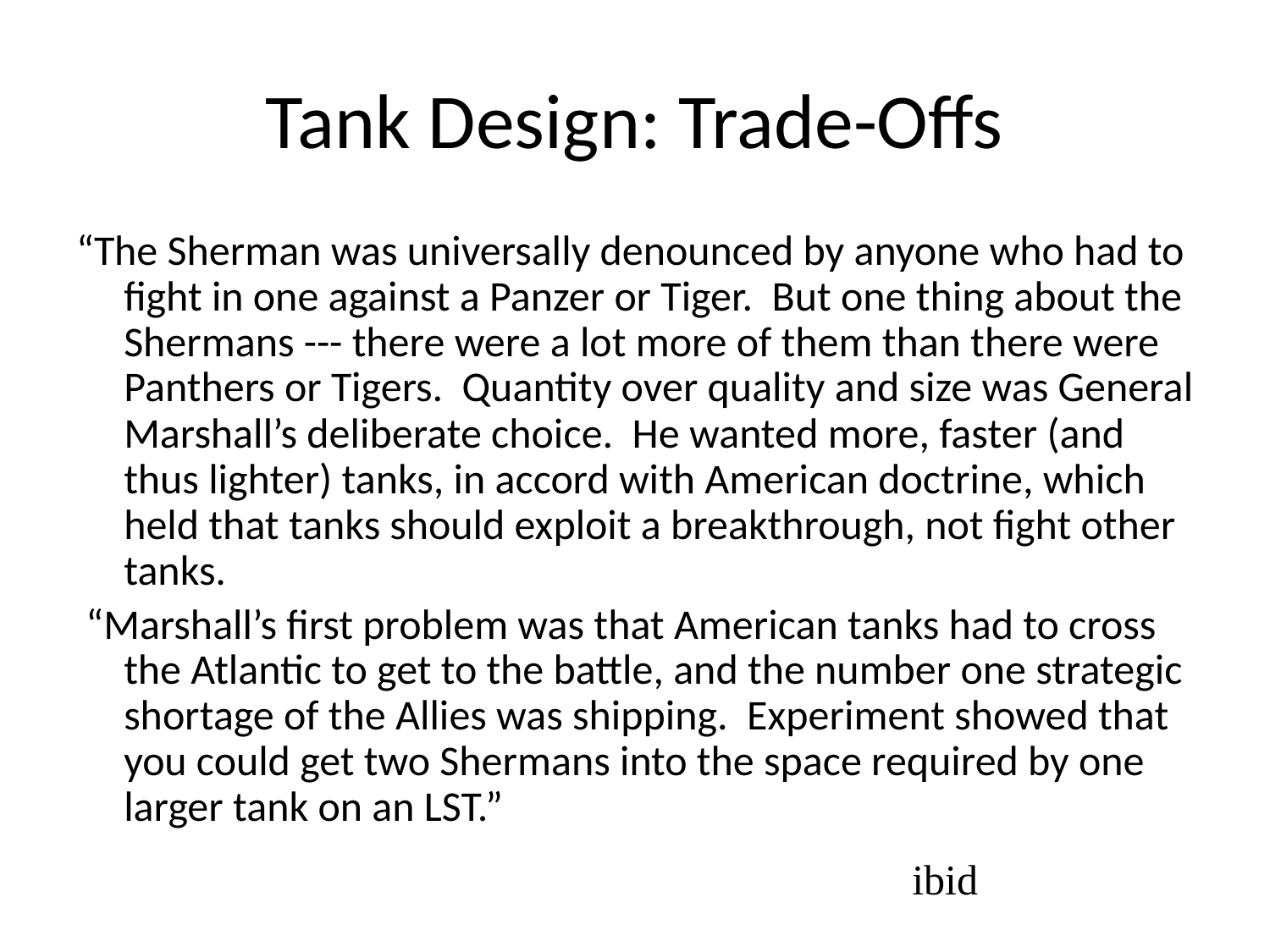

# Tank Design: Trade-Offs
“The Sherman was universally denounced by anyone who had to fight in one against a Panzer or Tiger.  But one thing about the Shermans --- there were a lot more of them than there were Panthers or Tigers.  Quantity over quality and size was General Marshall’s deliberate choice.  He wanted more, faster (and thus lighter) tanks, in accord with American doctrine, which held that tanks should exploit a breakthrough, not fight other tanks.
 “Marshall’s first problem was that American tanks had to cross the Atlantic to get to the battle, and the number one strategic shortage of the Allies was shipping.  Experiment showed that you could get two Shermans into the space required by one larger tank on an LST.”
ibid